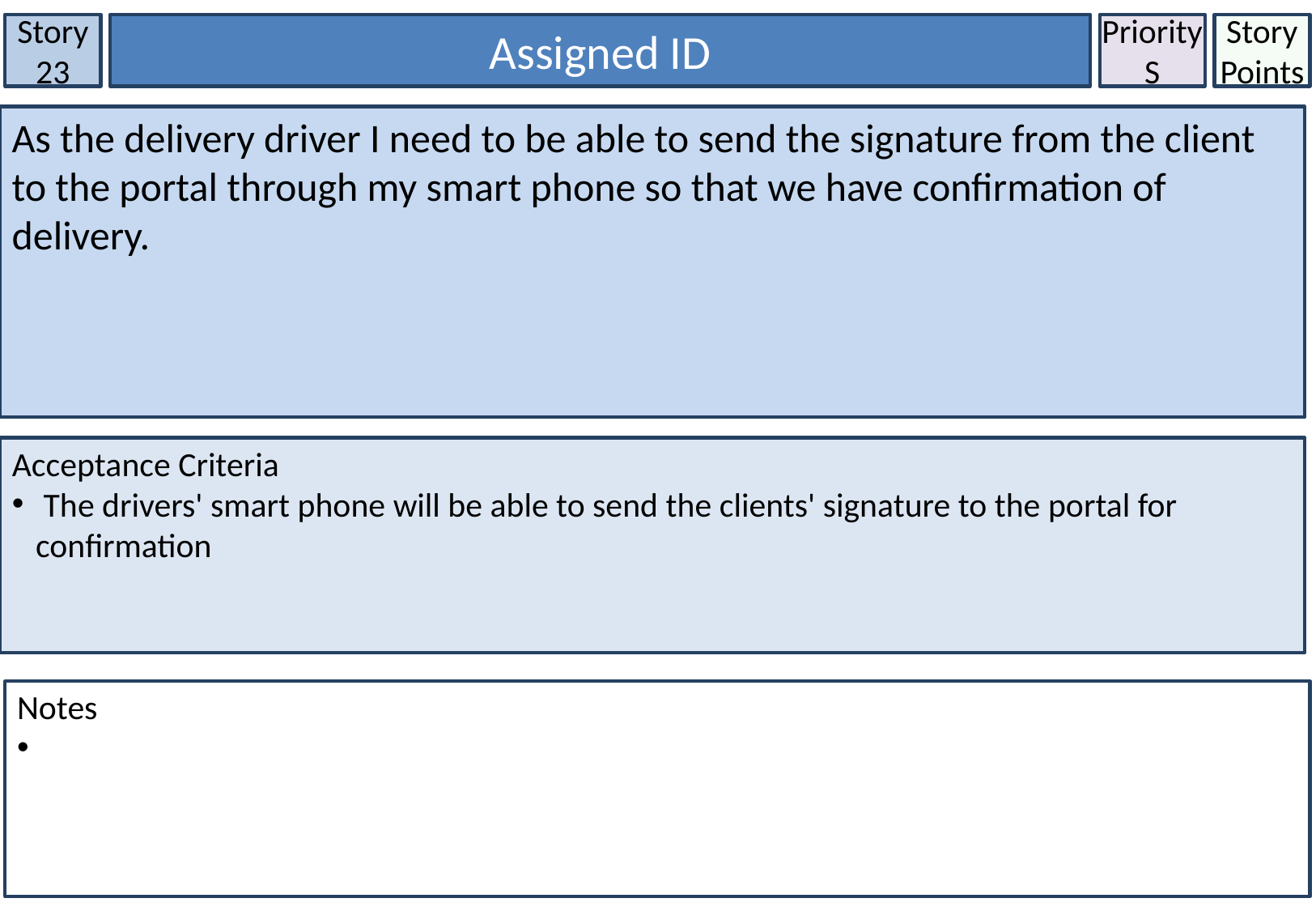

Story 23
Assigned ID
Priority
S
Story Points
As the delivery driver I need to be able to send the signature from the client to the portal through my smart phone so that we have confirmation of delivery.
Acceptance Criteria
 The drivers' smart phone will be able to send the clients' signature to the portal for confirmation

Notes